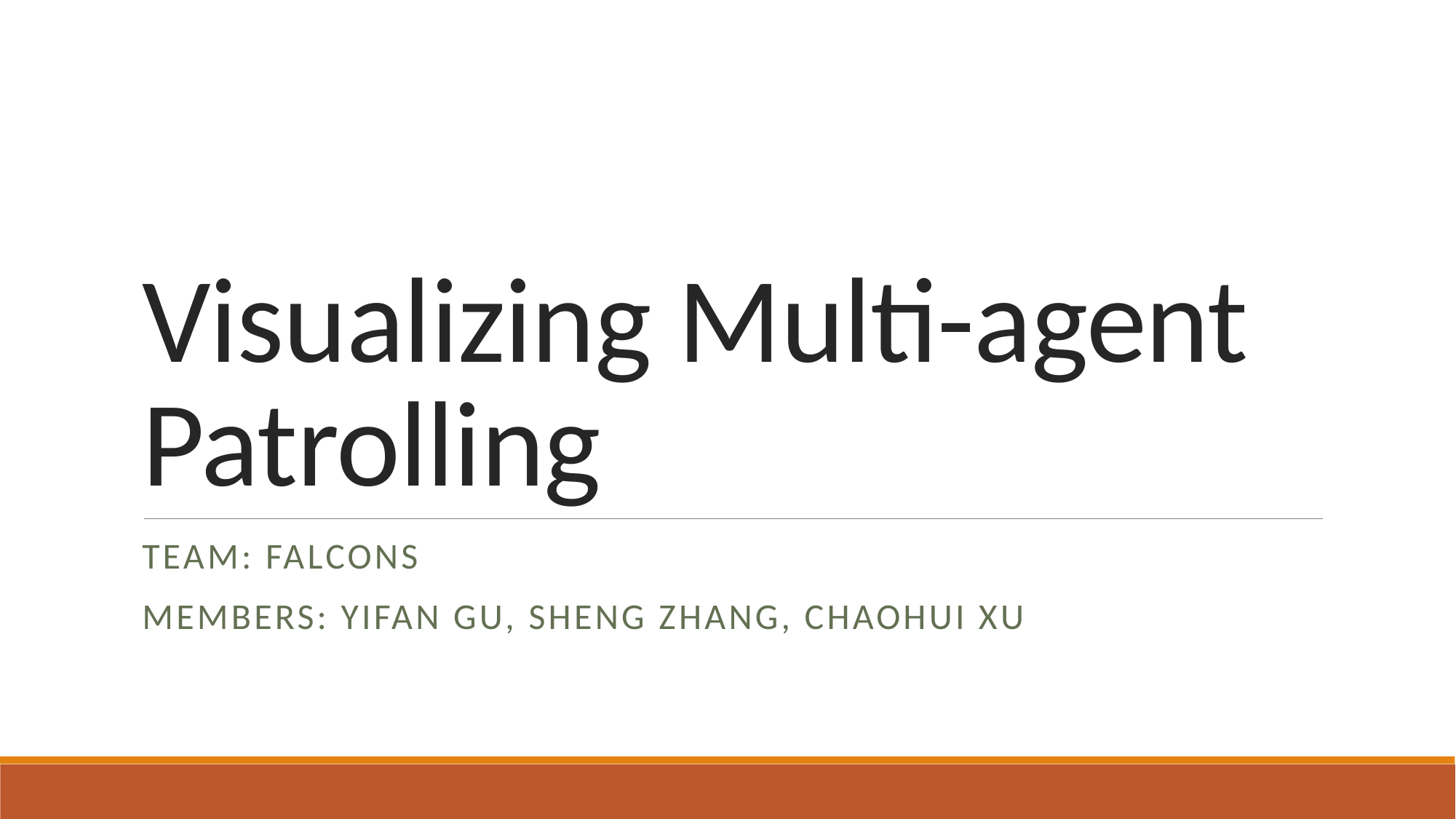

# Visualizing Multi-agent Patrolling
Team: Falcons
Members: Yifan gu, sheng zhang, chaohui xu